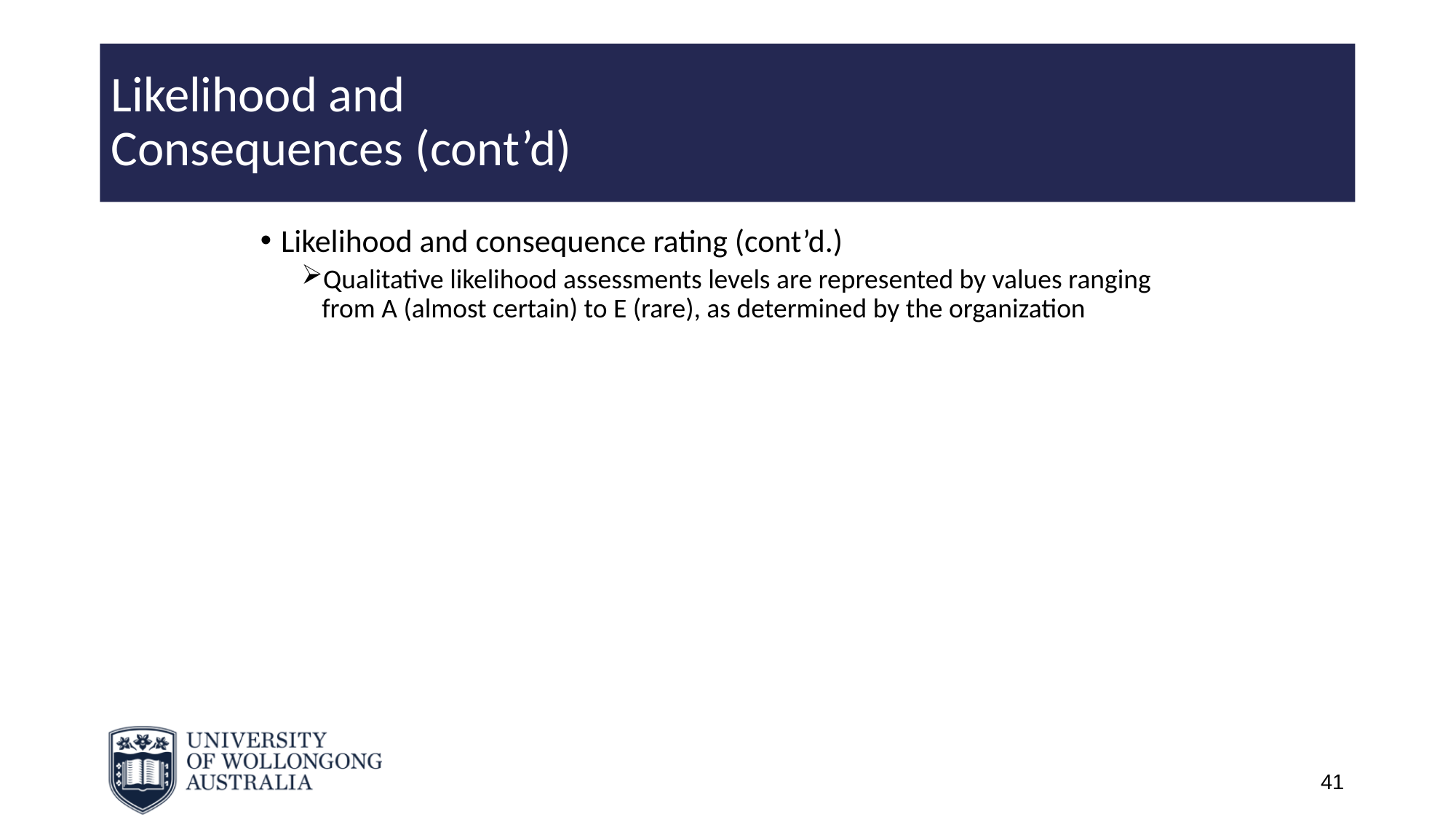

# Likelihood and Consequences (cont’d)
Likelihood and consequence rating (cont’d.)
Qualitative likelihood assessments levels are represented by values ranging from A (almost certain) to E (rare), as determined by the organization

41